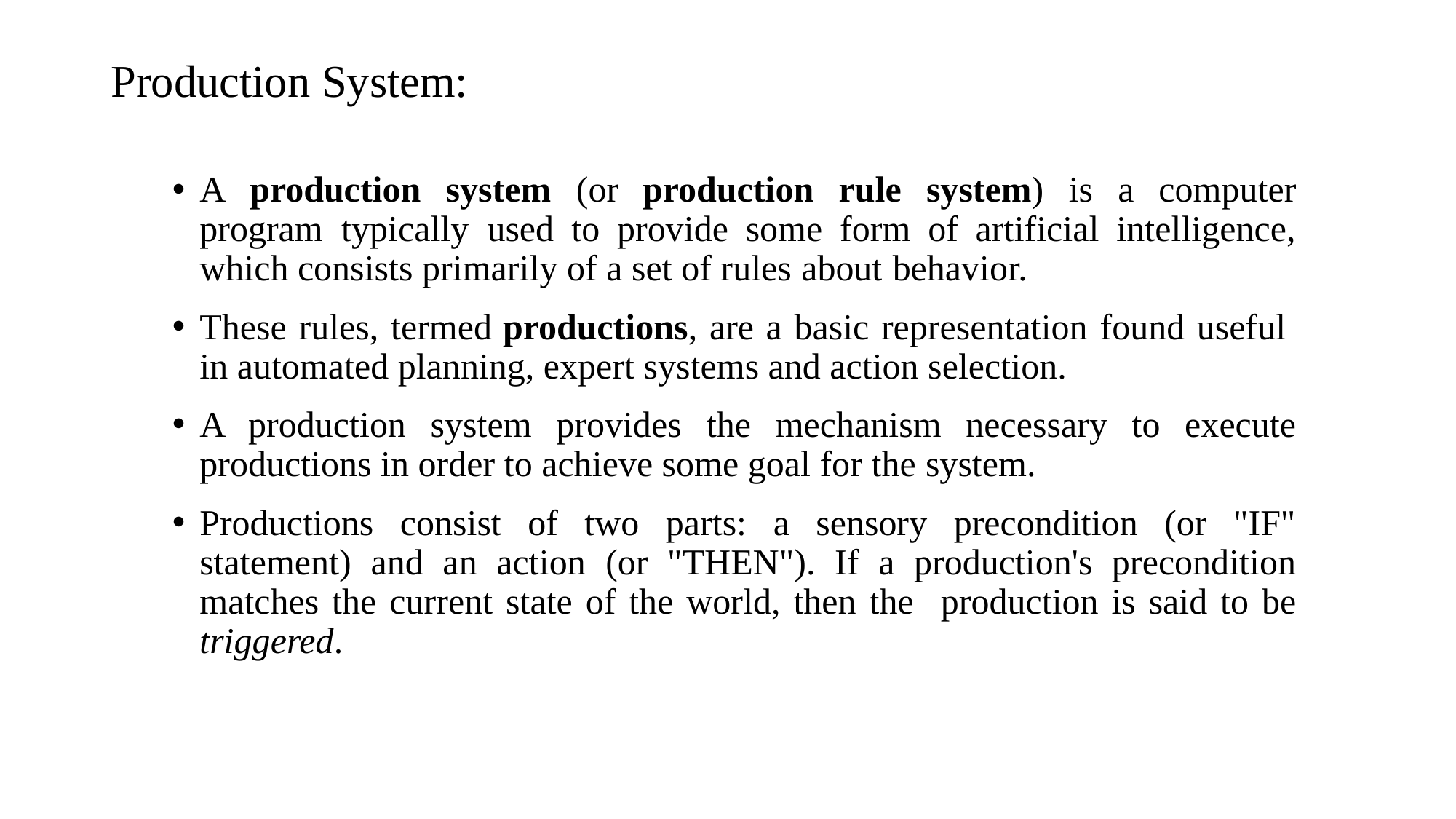

# Production System:
A production system (or production rule system) is a computer program typically used to provide some form of artificial intelligence, which consists primarily of a set of rules about behavior.
These rules, termed productions, are a basic representation found useful  in automated planning, expert systems and action selection.
A production system provides the mechanism necessary to execute productions in order to achieve some goal for the system.
Productions consist of two parts: a sensory precondition (or "IF" statement) and an action (or "THEN"). If a production's precondition matches the current state of the world, then the  production is said to be triggered.